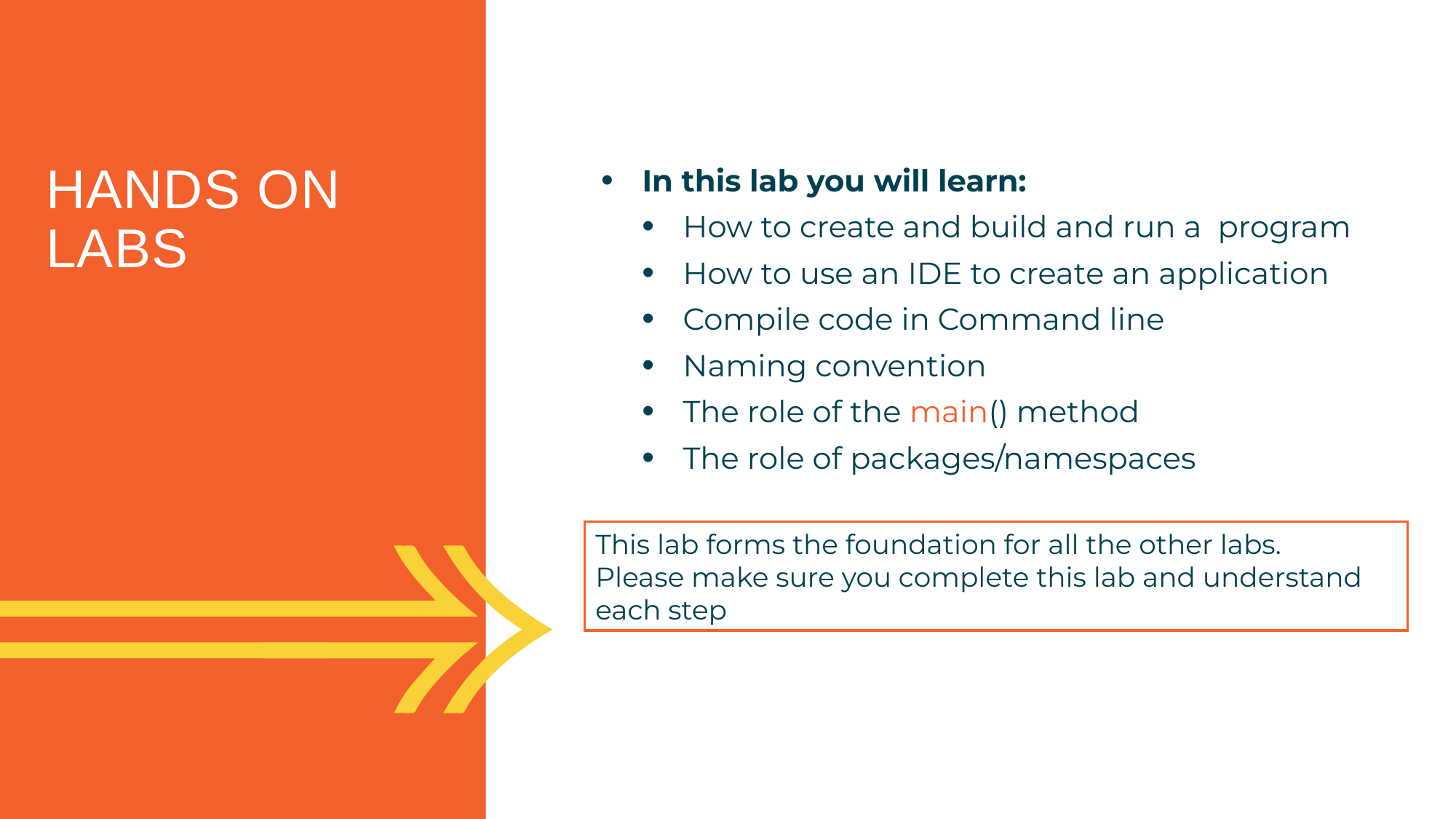

Hands On Labs
In this lab you will learn:
How to create and build and run a  program
How to use an IDE to create an application
Compile code in Command line
Naming convention
The role of the main() method
The role of packages/namespaces

This lab forms the foundation for all the other labs.
Please make sure you complete this lab and understand each step